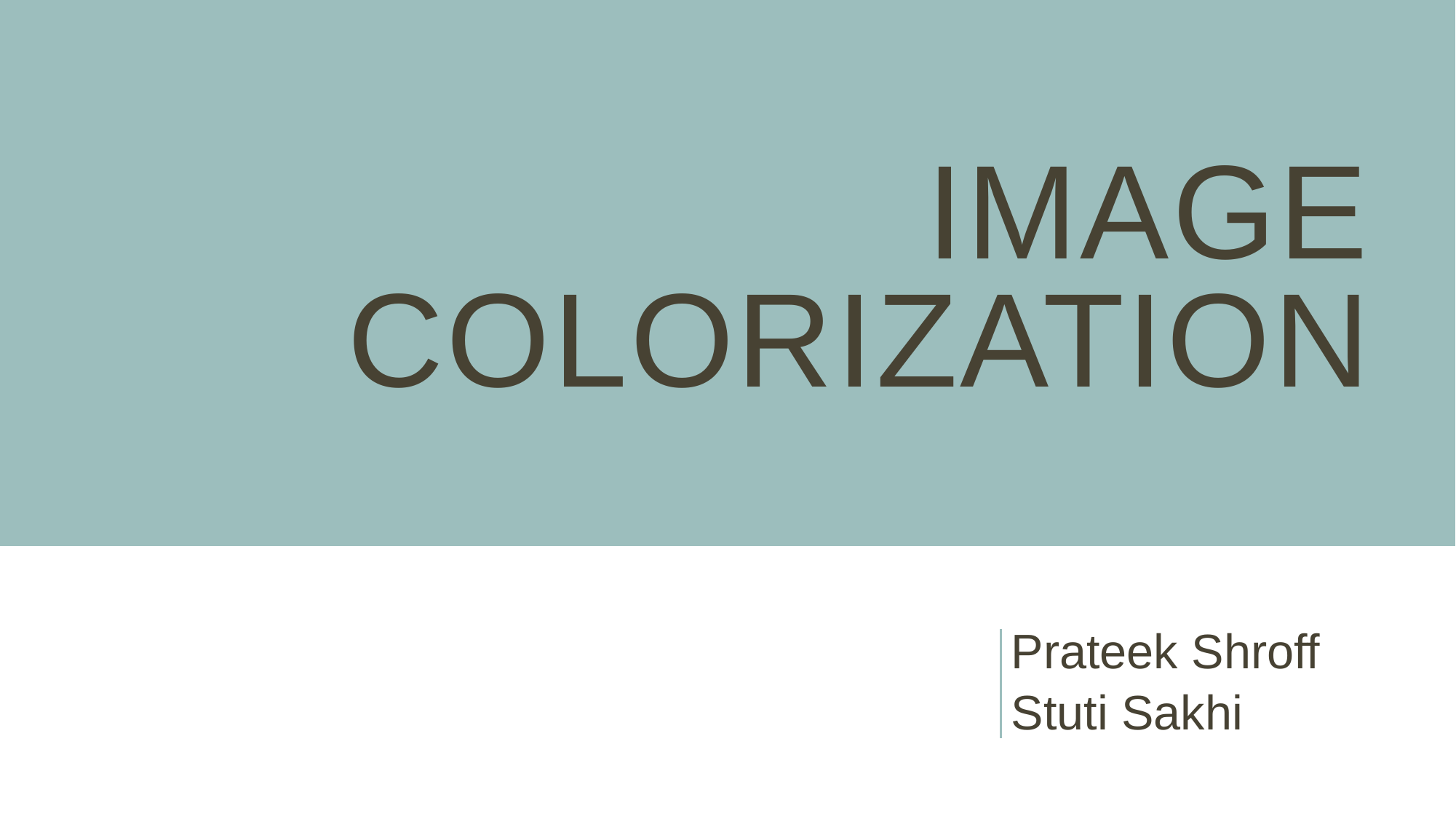

# Image Colorization
Prateek Shroff
Stuti Sakhi